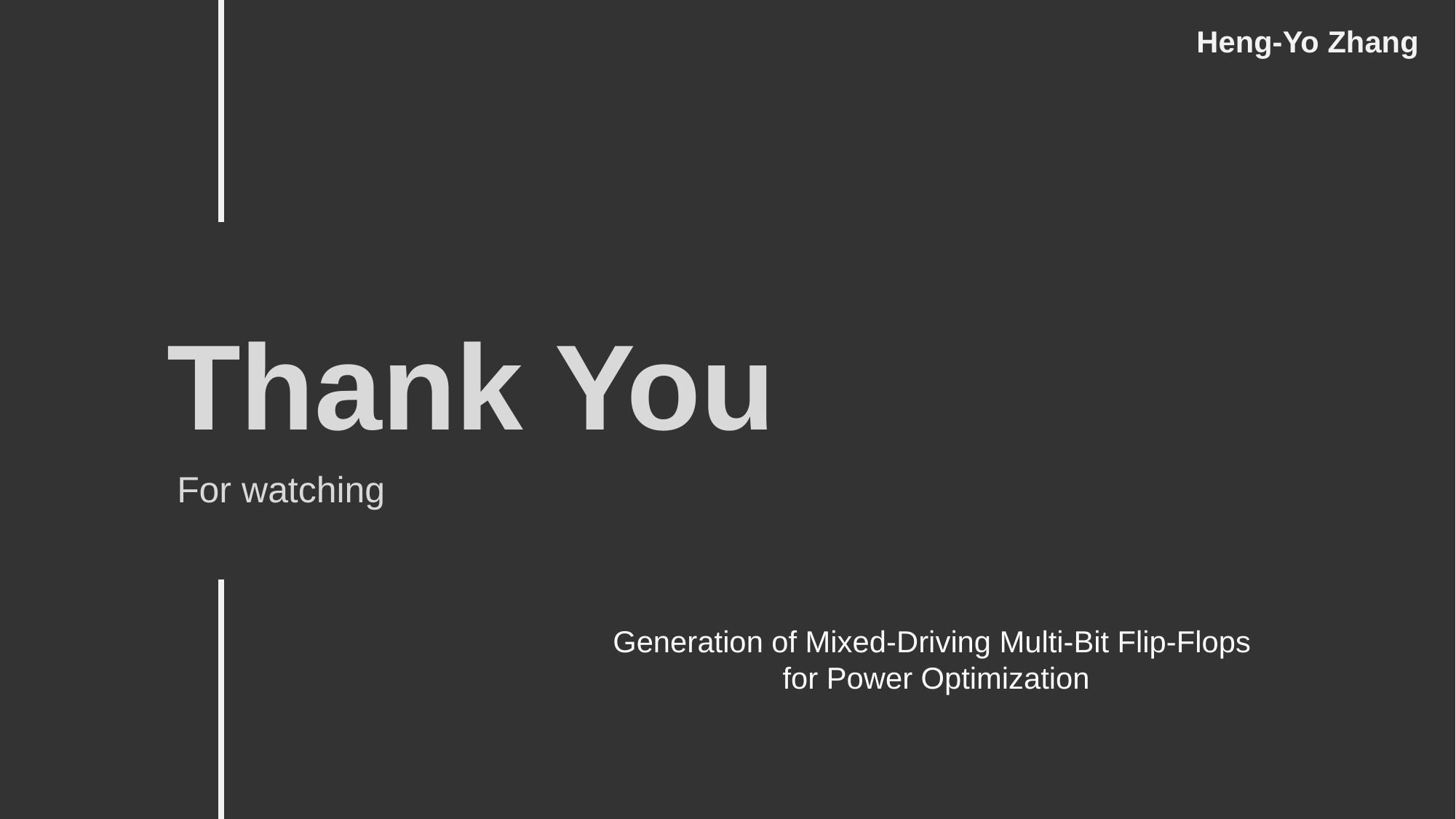

Heng-Yo Zhang
Thank You
For watching

Generation of Mixed-Driving Multi-Bit Flip-Flops
 for Power Optimization